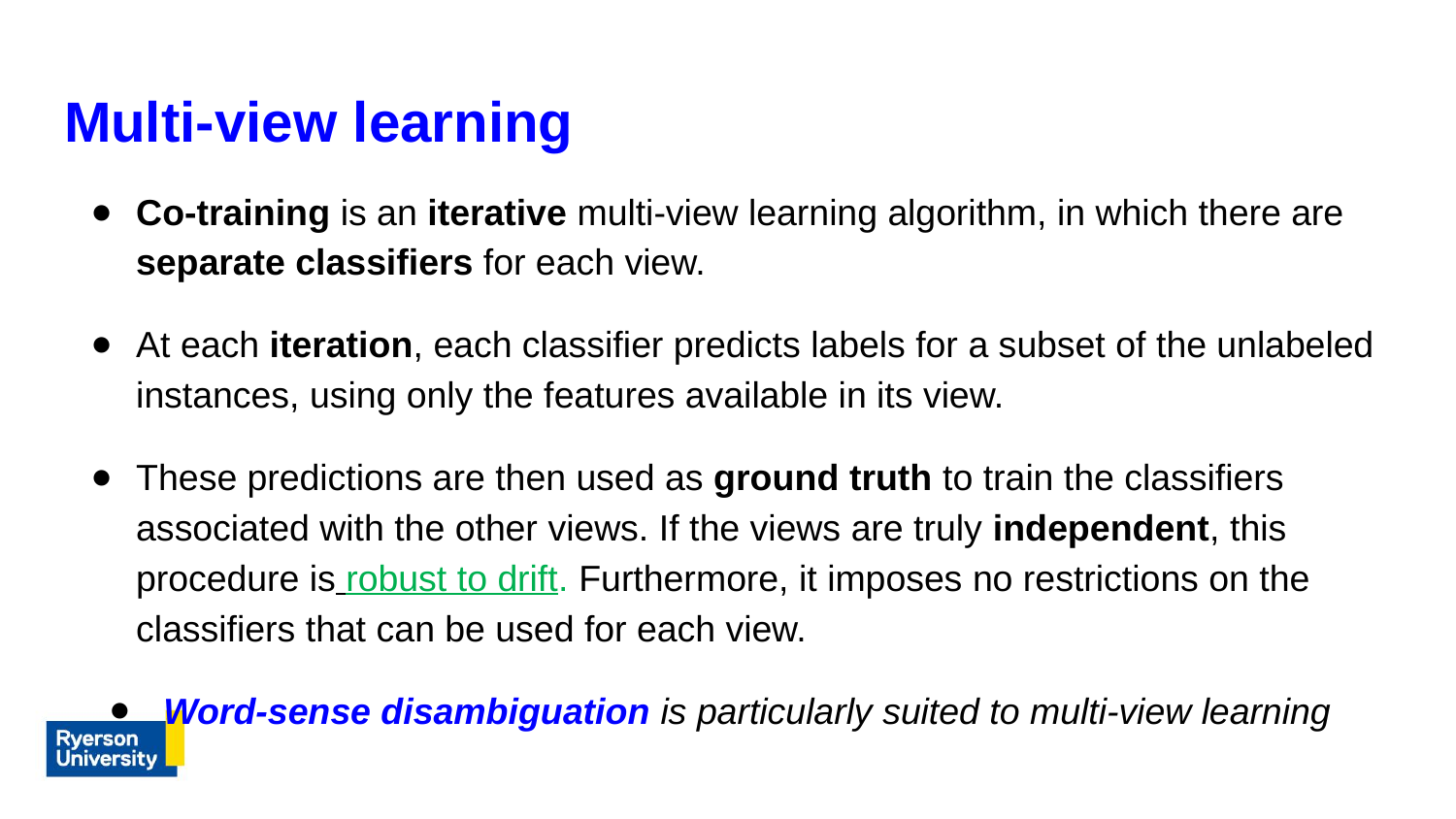

# Multi-view learning
Co-training is an iterative multi-view learning algorithm, in which there are separate classifiers for each view.
At each iteration, each classifier predicts labels for a subset of the unlabeled instances, using only the features available in its view.
These predictions are then used as ground truth to train the classifiers associated with the other views. If the views are truly independent, this procedure is robust to drift. Furthermore, it imposes no restrictions on the classifiers that can be used for each view.
Word-sense disambiguation is particularly suited to multi-view learning